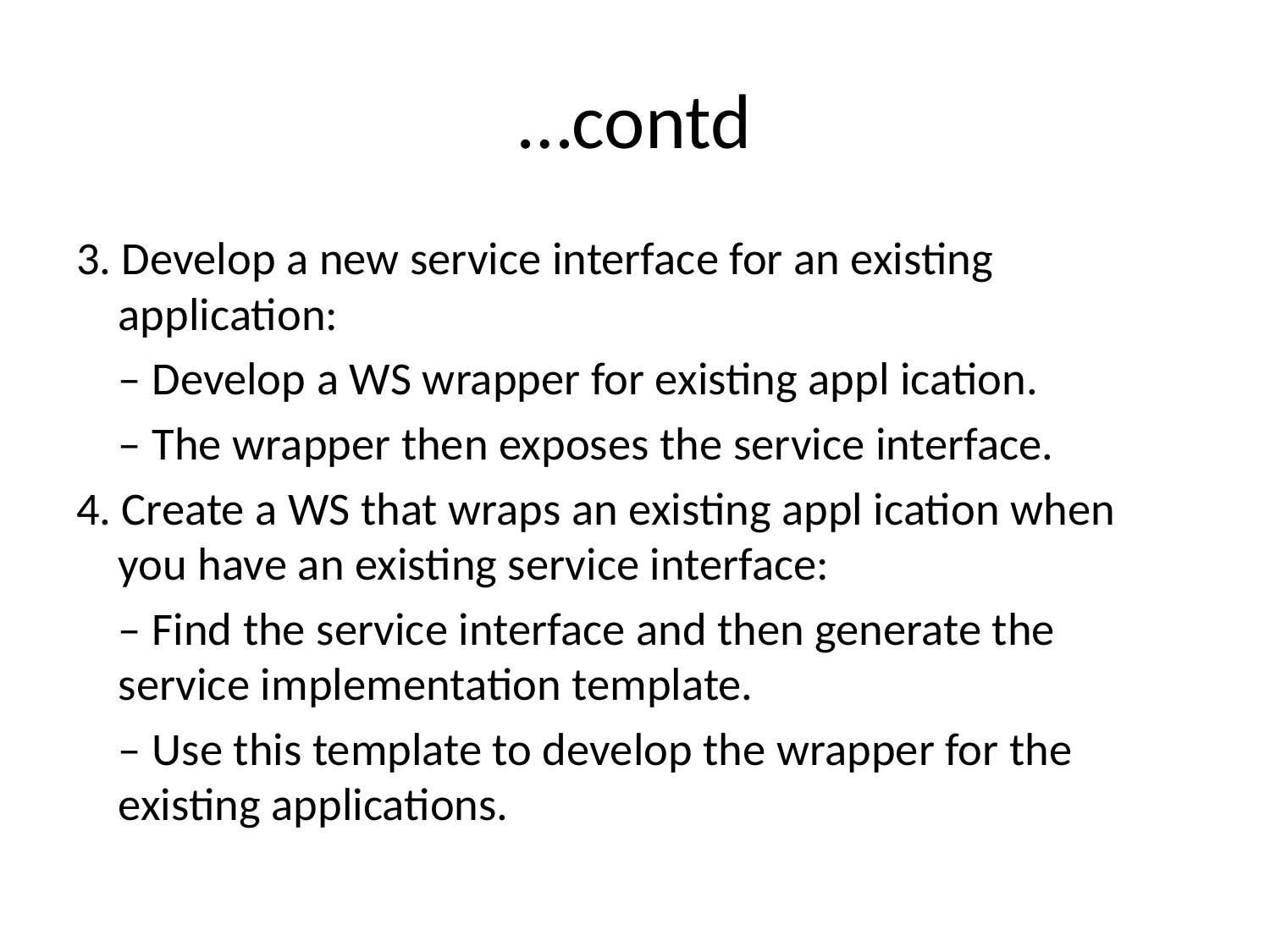

# …contd
3. Develop a new service interface for an existing application:
	– Develop a WS wrapper for existing appl ication.
	– The wrapper then exposes the service interface.
4. Create a WS that wraps an existing appl ication when you have an existing service interface:
	– Find the service interface and then generate the service implementation template.
	– Use this template to develop the wrapper for the existing applications.